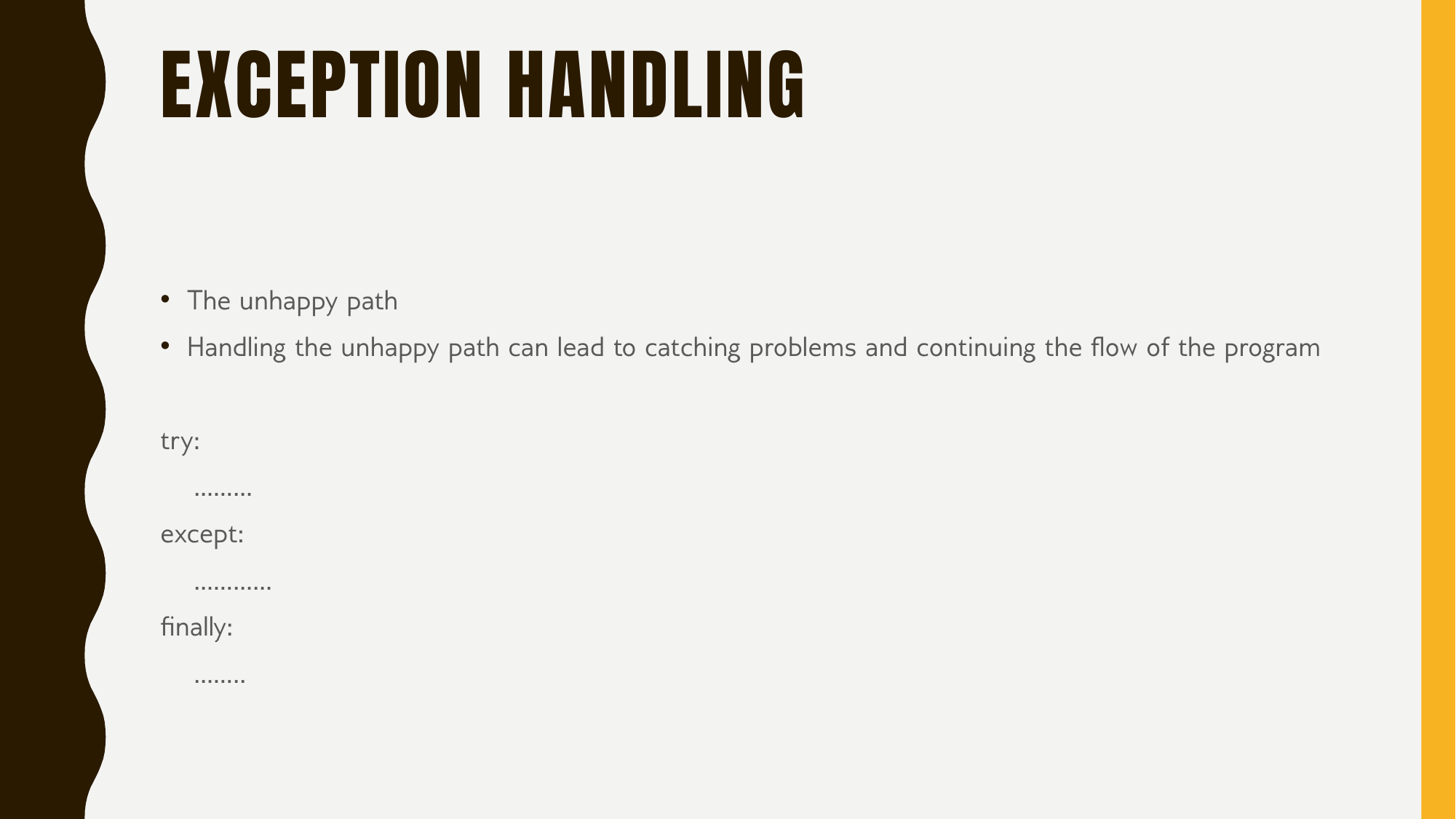

# Exception handling
The unhappy path
Handling the unhappy path can lead to catching problems and continuing the flow of the program

try:
    ………
except:
    …………
finally:
    ……..